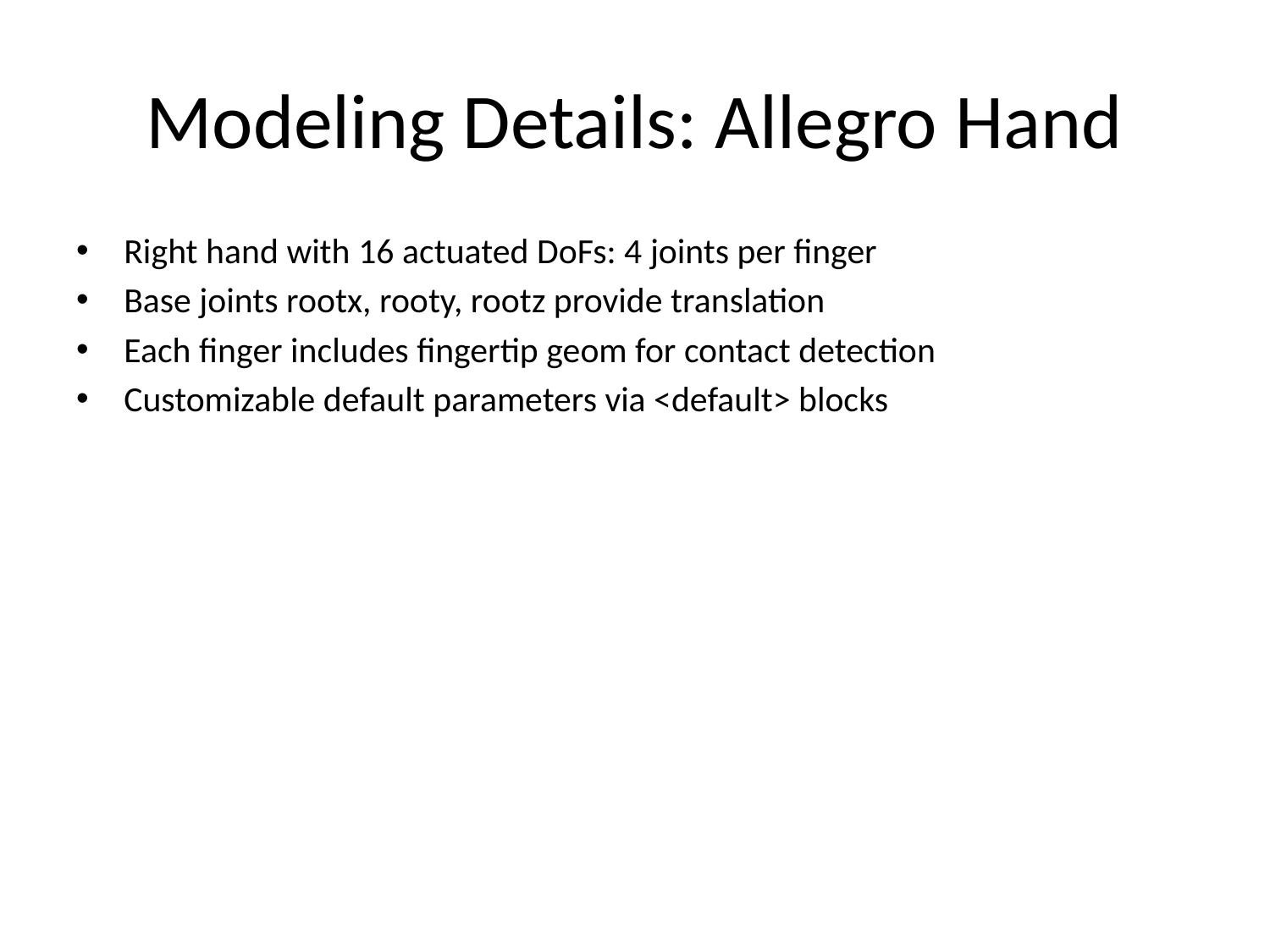

# Modeling Details: Allegro Hand
Right hand with 16 actuated DoFs: 4 joints per finger
Base joints rootx, rooty, rootz provide translation
Each finger includes fingertip geom for contact detection
Customizable default parameters via <default> blocks